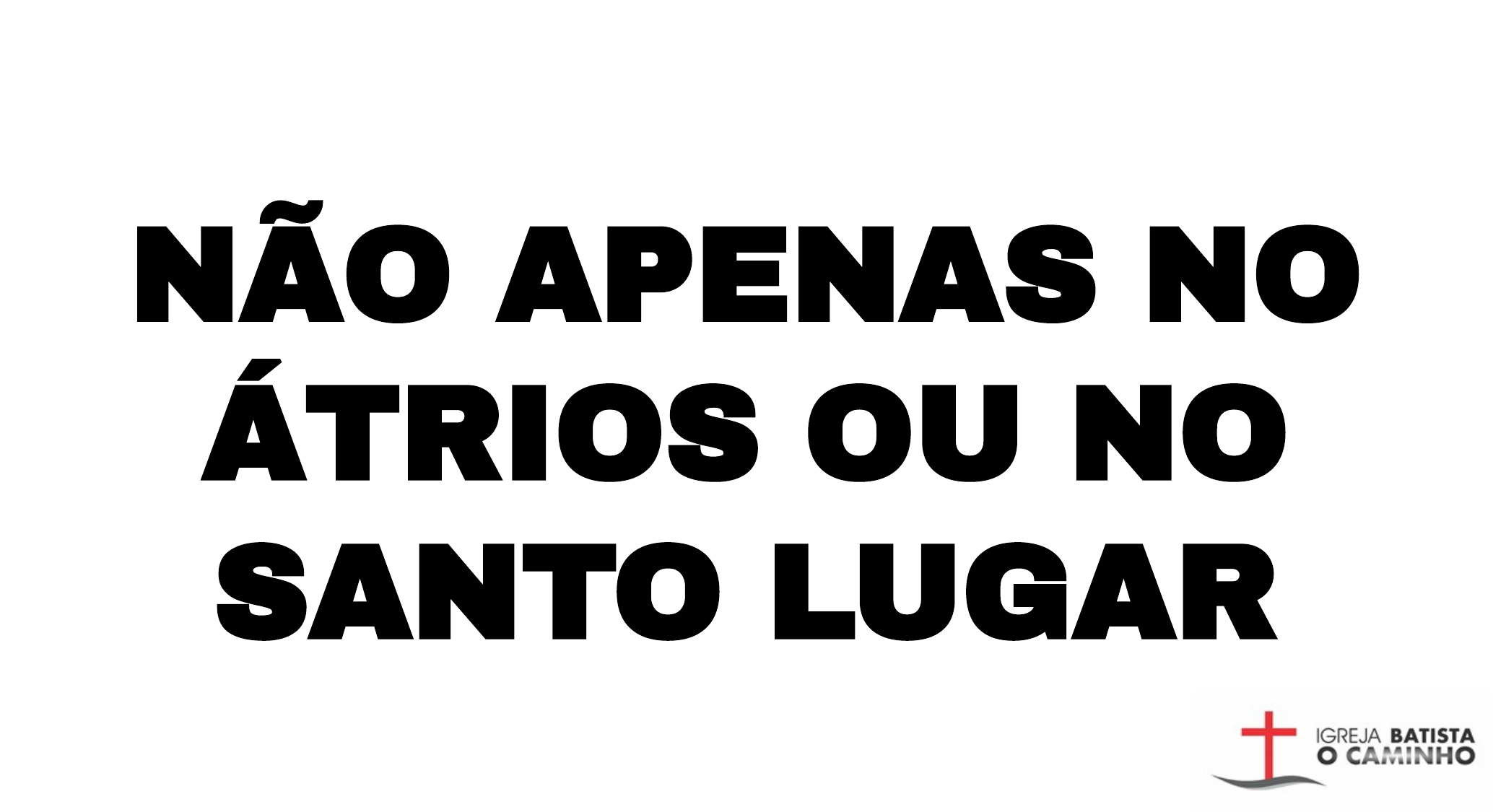

NÃO APENAS NO ÁTRIOS OU NO SANTO LUGAR